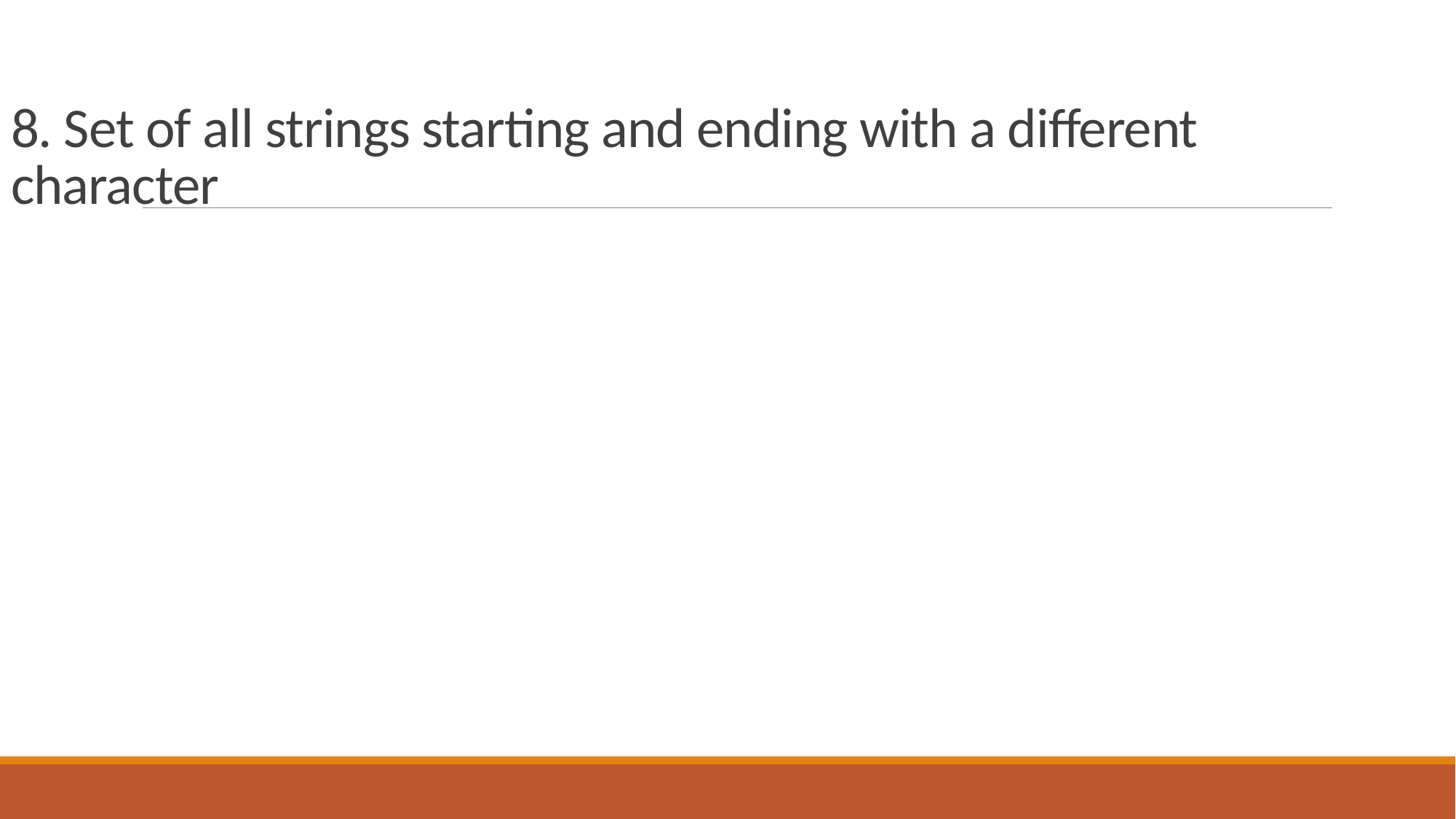

# 8. Set of all strings starting and ending with a different character